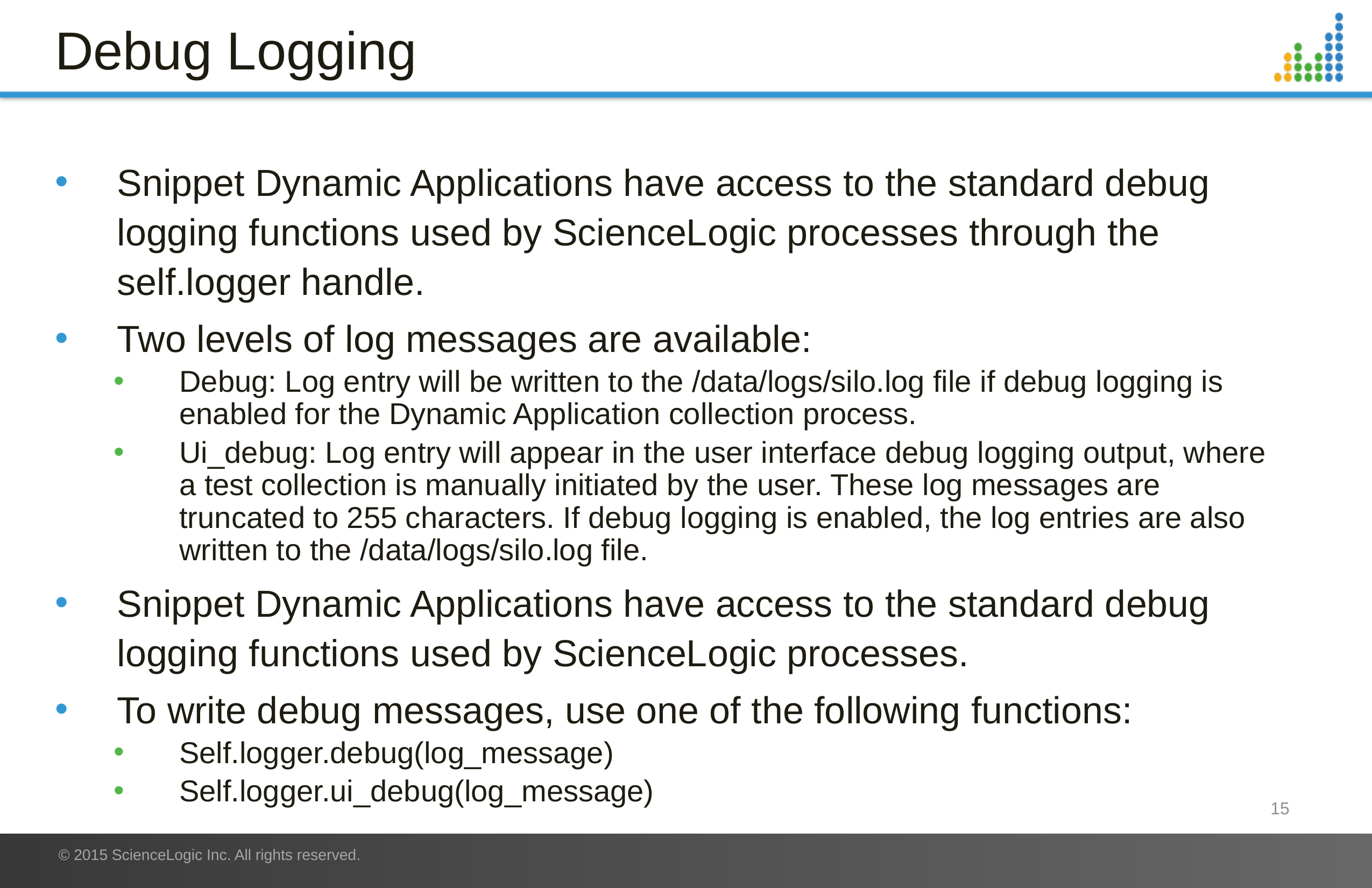

# Debug Logging
Snippet Dynamic Applications have access to the standard debug logging functions used by ScienceLogic processes through the self.logger handle.
Two levels of log messages are available:
Debug: Log entry will be written to the /data/logs/silo.log file if debug logging is enabled for the Dynamic Application collection process.
Ui_debug: Log entry will appear in the user interface debug logging output, where a test collection is manually initiated by the user. These log messages are truncated to 255 characters. If debug logging is enabled, the log entries are also written to the /data/logs/silo.log file.
Snippet Dynamic Applications have access to the standard debug logging functions used by ScienceLogic processes.
To write debug messages, use one of the following functions:
Self.logger.debug(log_message)
Self.logger.ui_debug(log_message)
15